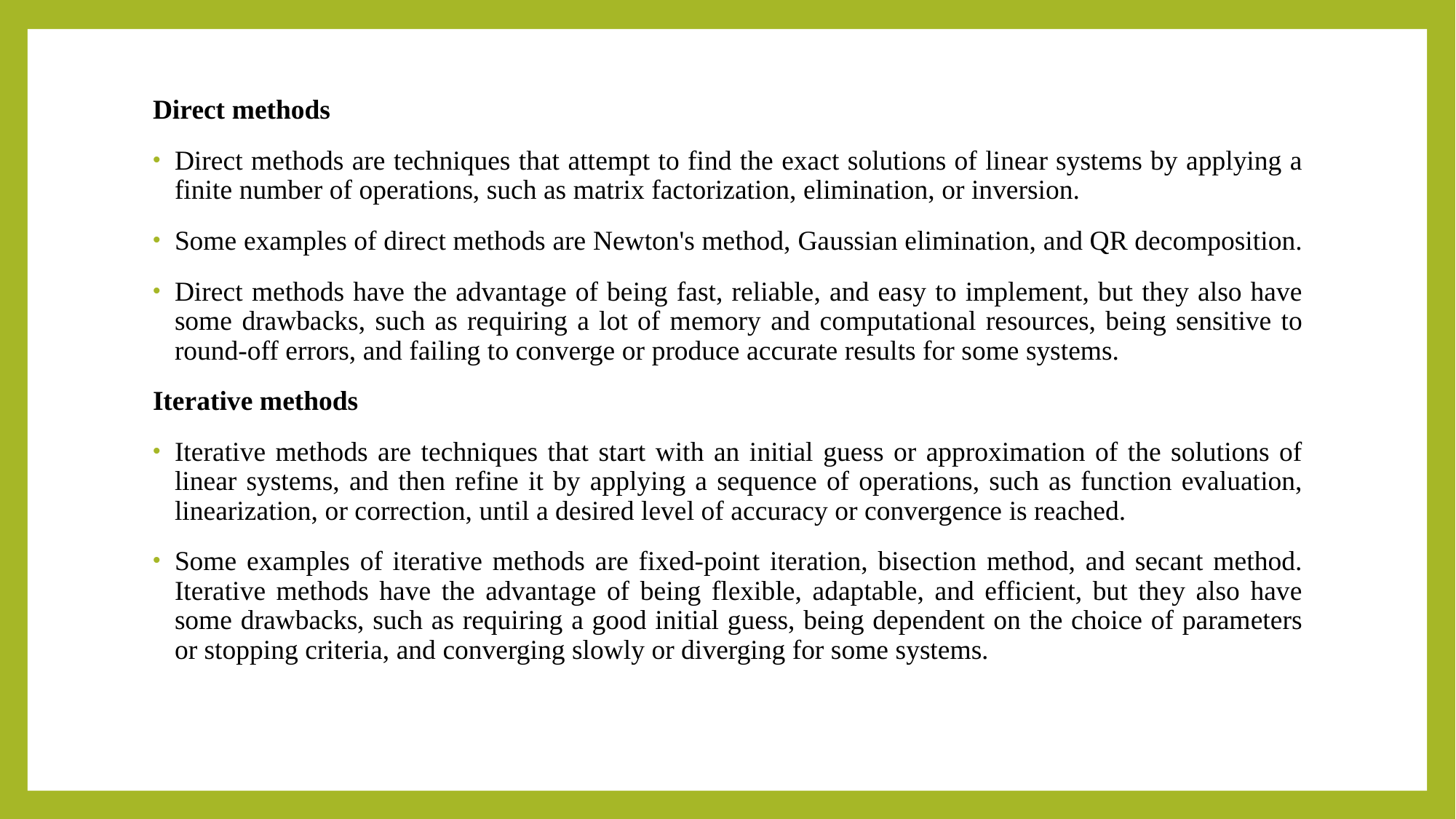

Direct methods
Direct methods are techniques that attempt to find the exact solutions of linear systems by applying a finite number of operations, such as matrix factorization, elimination, or inversion.
Some examples of direct methods are Newton's method, Gaussian elimination, and QR decomposition.
Direct methods have the advantage of being fast, reliable, and easy to implement, but they also have some drawbacks, such as requiring a lot of memory and computational resources, being sensitive to round-off errors, and failing to converge or produce accurate results for some systems.
Iterative methods
Iterative methods are techniques that start with an initial guess or approximation of the solutions of linear systems, and then refine it by applying a sequence of operations, such as function evaluation, linearization, or correction, until a desired level of accuracy or convergence is reached.
Some examples of iterative methods are fixed-point iteration, bisection method, and secant method. Iterative methods have the advantage of being flexible, adaptable, and efficient, but they also have some drawbacks, such as requiring a good initial guess, being dependent on the choice of parameters or stopping criteria, and converging slowly or diverging for some systems.